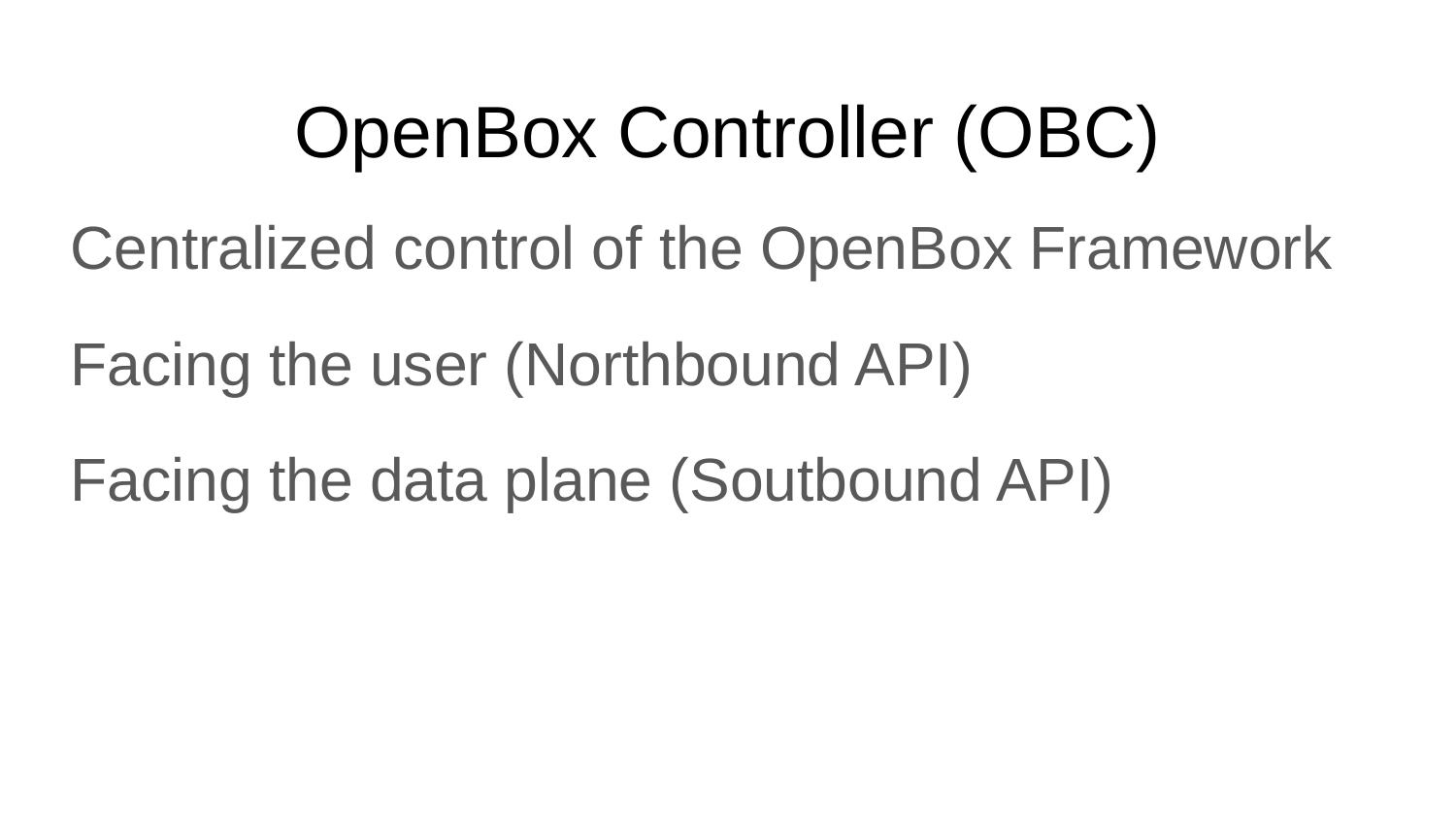

# OpenBox Controller (OBC)
Centralized control of the OpenBox Framework
Facing the user (Northbound API)
Facing the data plane (Soutbound API)